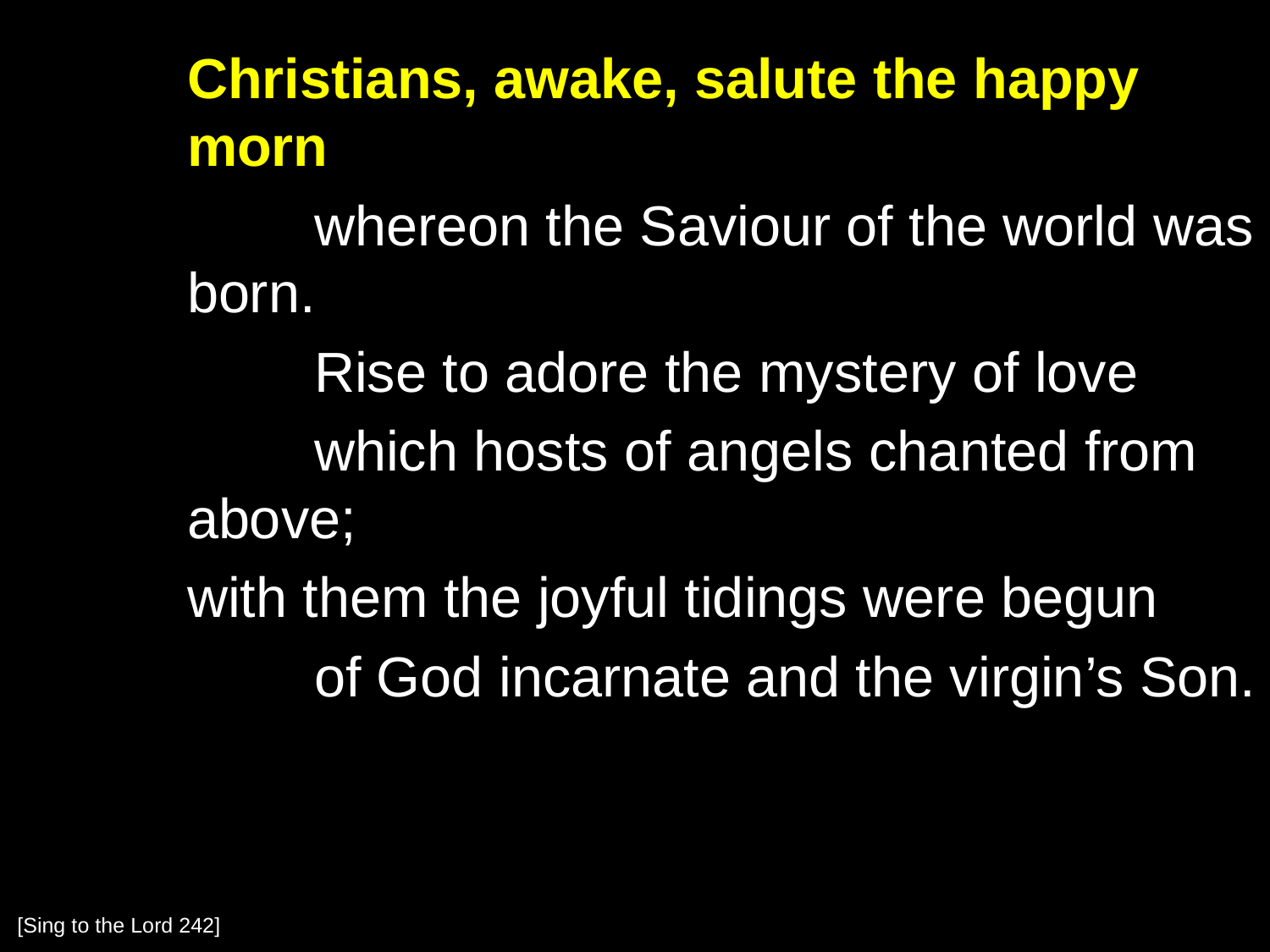

Christians, awake, salute the happy morn
		whereon the Saviour of the world was born.
		Rise to adore the mystery of love
		which hosts of angels chanted from above;
	with them the joyful tidings were begun
		of God incarnate and the virgin’s Son.
[Sing to the Lord 242]